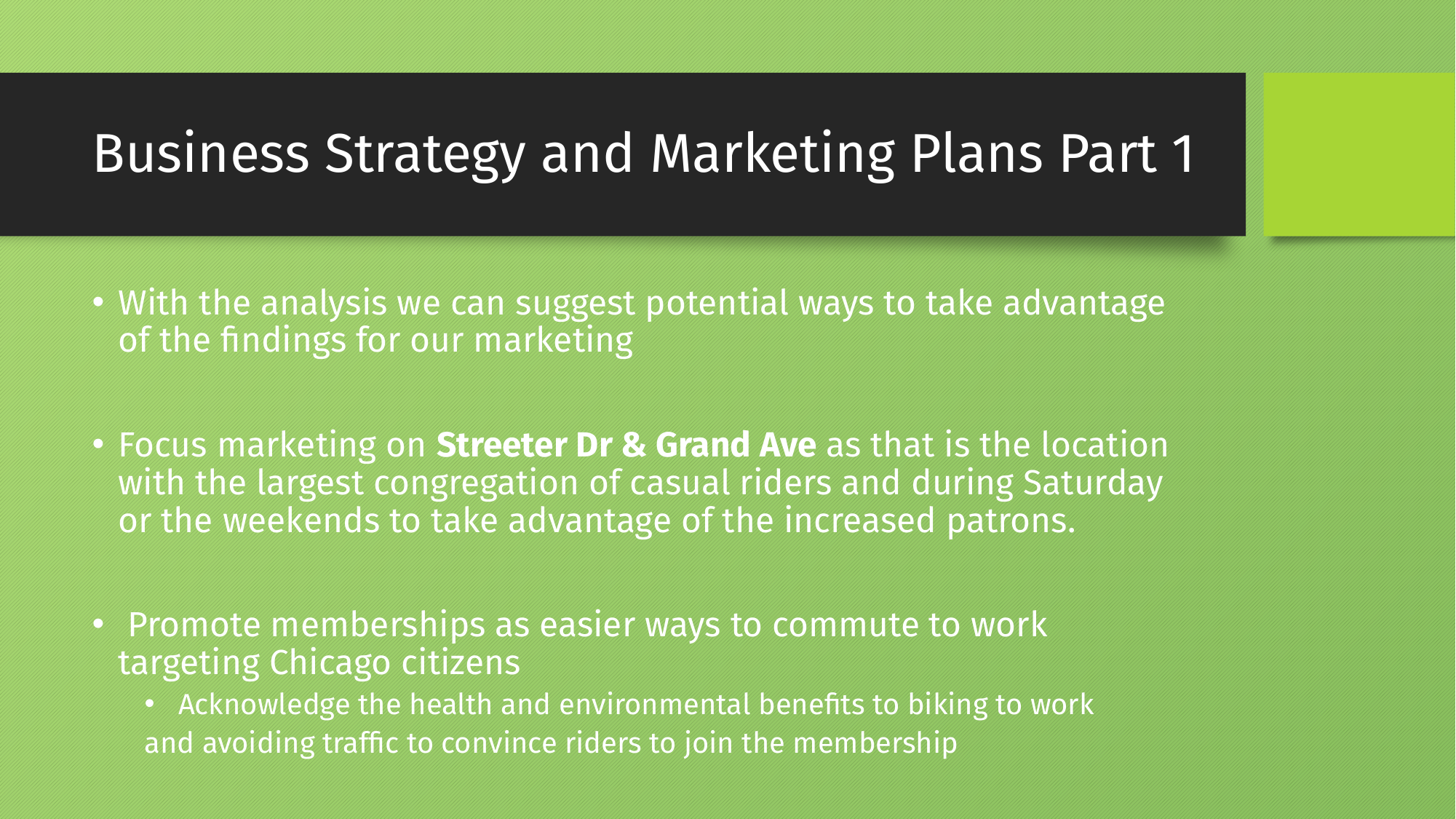

# Business Strategy and Marketing Plans Part 1
With the analysis we can suggest potential ways to take advantage of the findings for our marketing

Focus marketing on Streeter Dr & Grand Ave as that is the location with the largest congregation of casual riders and during Saturday or the weekends to take advantage of the increased patrons.

 Promote memberships as easier ways to commute to work targeting Chicago citizens
 Acknowledge the health and environmental benefits to biking to work
and avoiding traffic to convince riders to join the membership